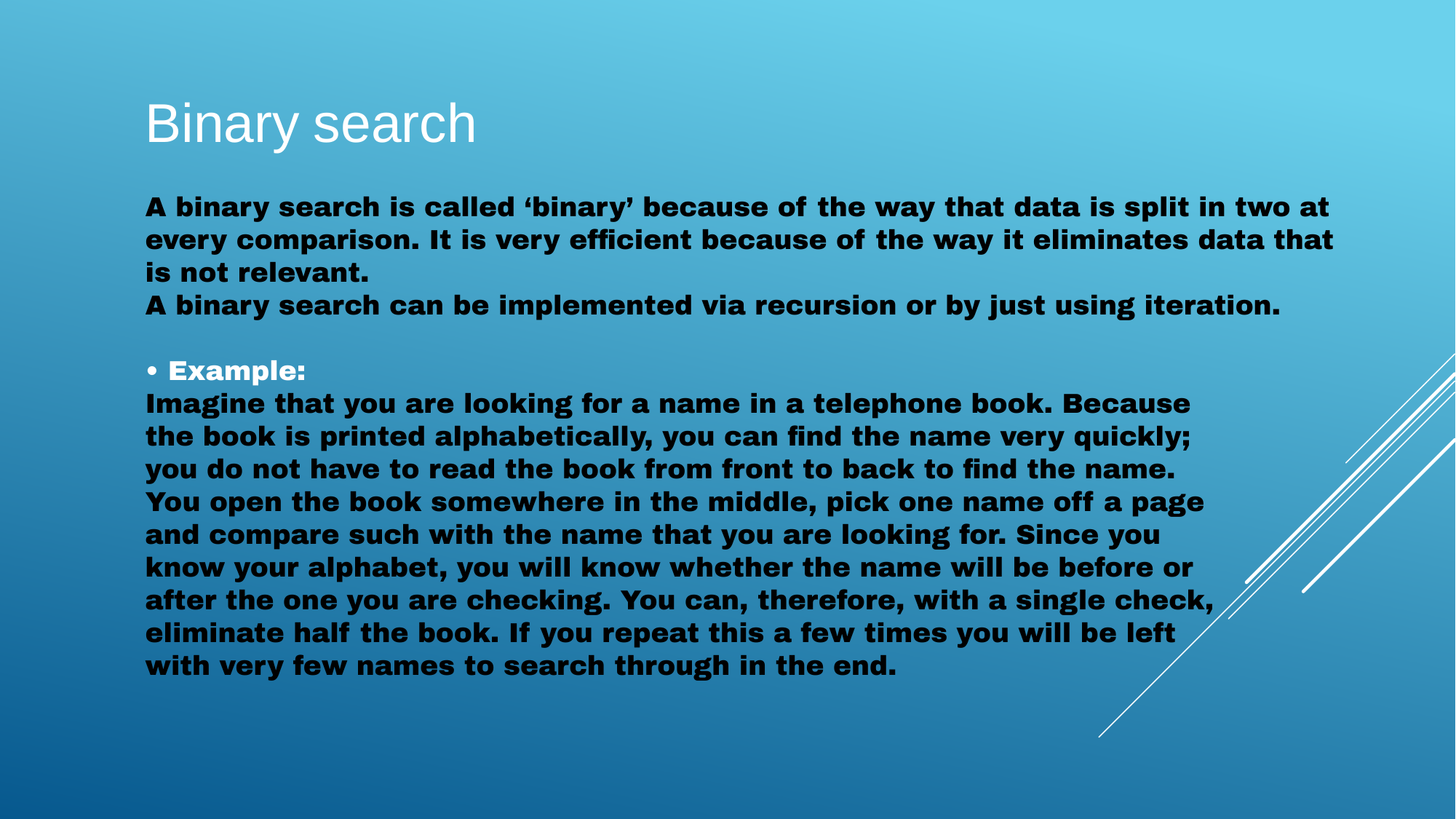

Binary search

A binary search is called ‘binary’ because of the way that data is split in two at
every comparison. It is very efficient because of the way it eliminates data that
is not relevant.
A binary search can be implemented via recursion or by just using iteration.

• Example:
Imagine that you are looking for a name in a telephone book. Because
the book is printed alphabetically, you can find the name very quickly;
you do not have to read the book from front to back to find the name.
You open the book somewhere in the middle, pick one name off a page
and compare such with the name that you are looking for. Since you
know your alphabet, you will know whether the name will be before or
after the one you are checking. You can, therefore, with a single check,
eliminate half the book. If you repeat this a few times you will be left
with very few names to search through in the end.